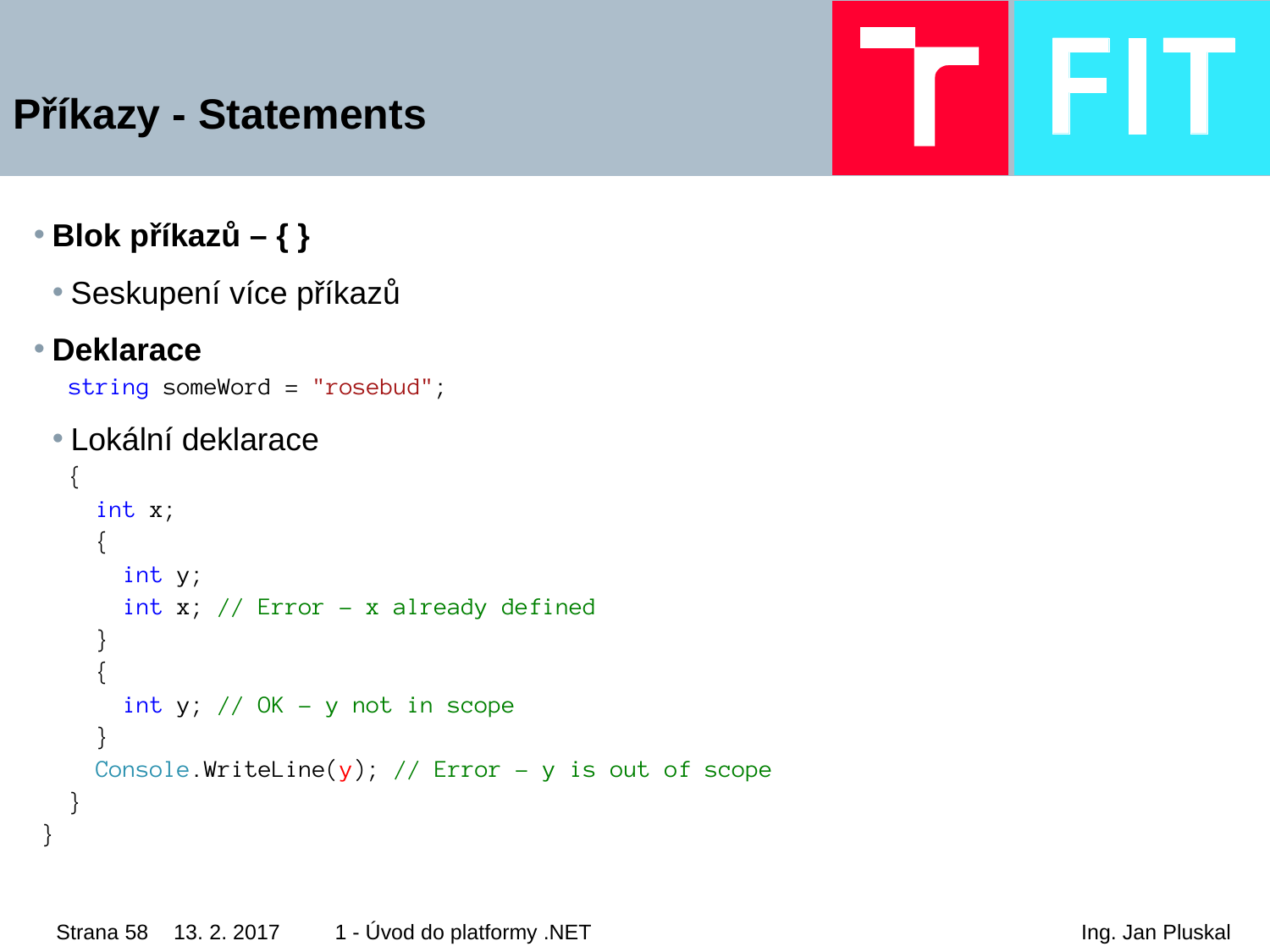

# Příkazy - Statements
Blok příkazů – { }
Seskupení více příkazů
Deklarace
    string someWord = "rosebud";
Lokální deklarace
    {
      int x;
      {
        int y;
        int x; // Error - x already defined
      }
      {
        int y; // OK - y not in scope
      }
      Console.WriteLine(y); // Error - y is out of scope
    }
  }